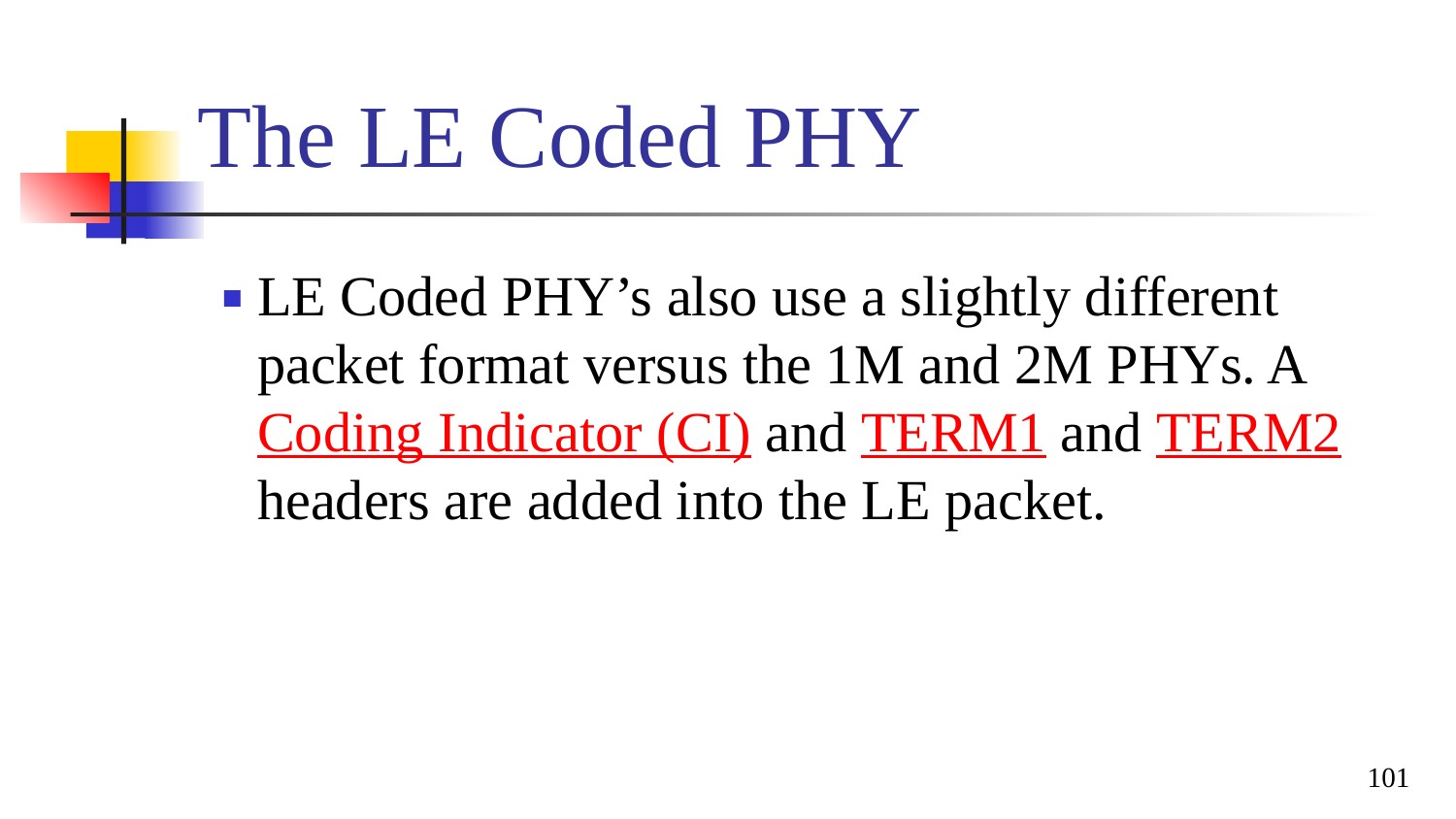

# The LE Coded PHY
LE Coded PHY’s also use a slightly different packet format versus the 1M and 2M PHYs. A Coding Indicator (CI) and TERM1 and TERM2 headers are added into the LE packet.
101